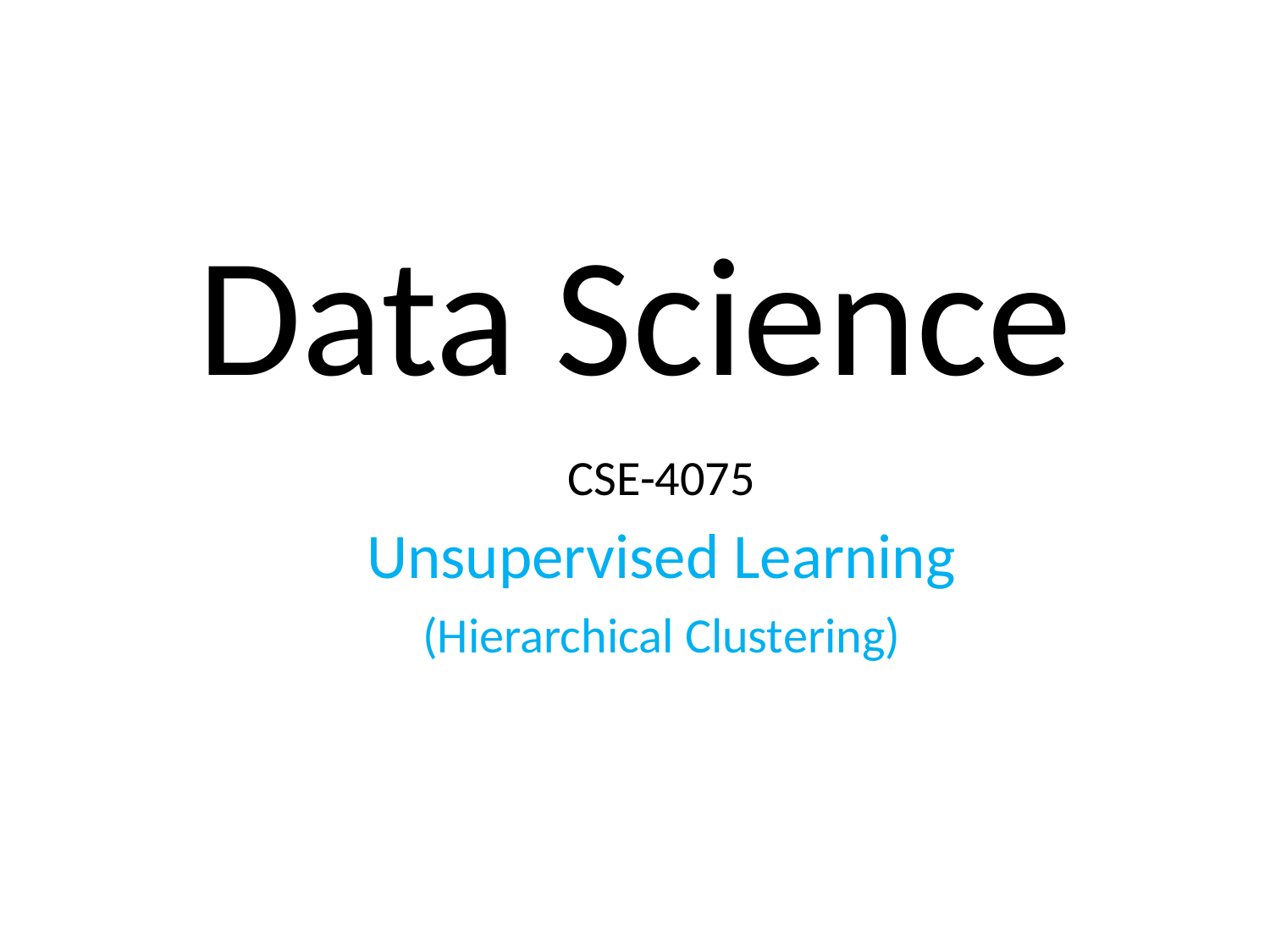

Data Science
CSE-4075
Unsupervised Learning
(Hierarchical Clustering)